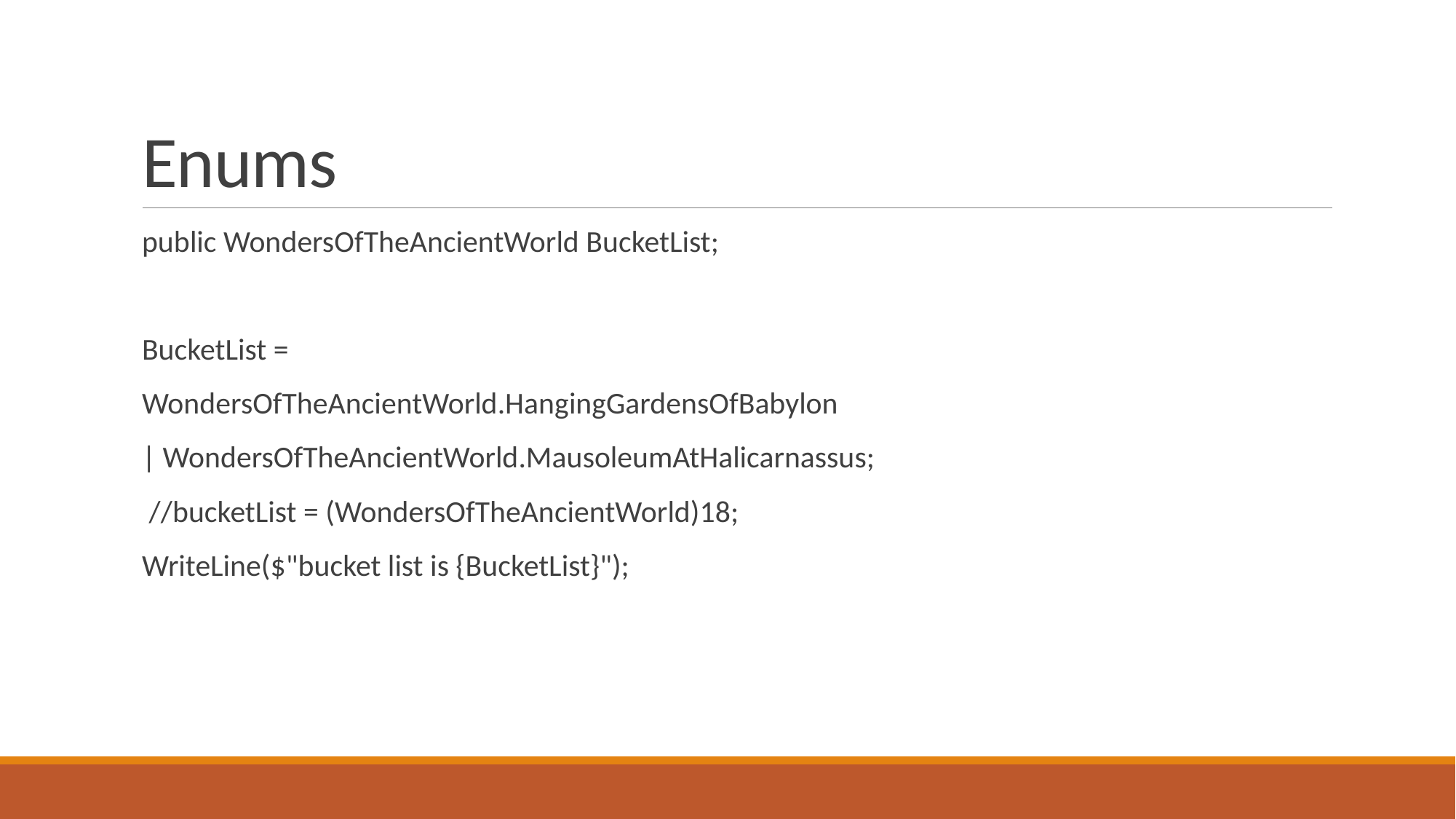

# Enums
public WondersOfTheAncientWorld BucketList;

BucketList =
WondersOfTheAncientWorld.HangingGardensOfBabylon
| WondersOfTheAncientWorld.MausoleumAtHalicarnassus;
 //bucketList = (WondersOfTheAncientWorld)18;
WriteLine($"bucket list is {BucketList}");